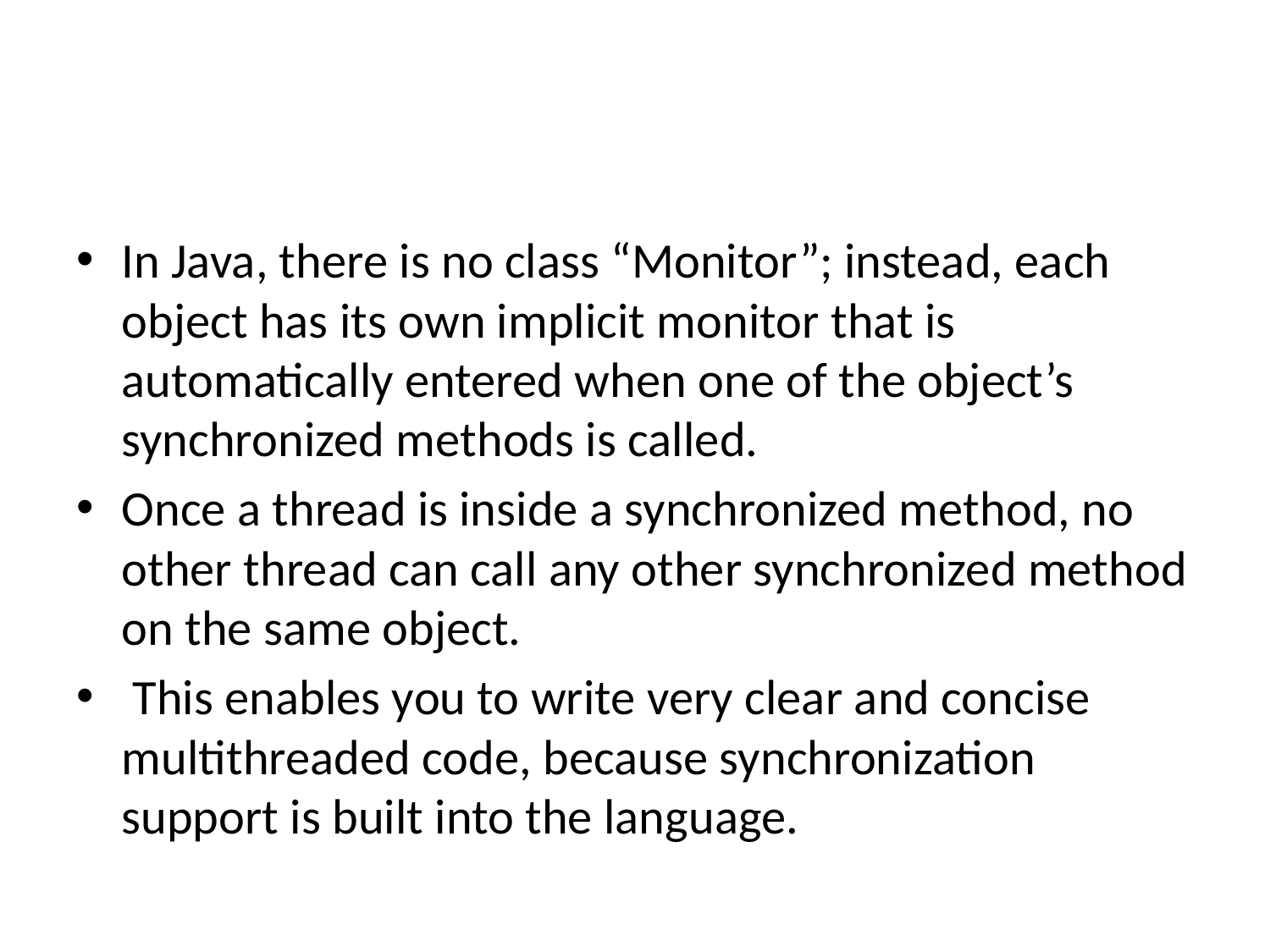

#
In Java, there is no class “Monitor”; instead, each object has its own implicit monitor that is automatically entered when one of the object’s synchronized methods is called.
Once a thread is inside a synchronized method, no other thread can call any other synchronized method on the same object.
 This enables you to write very clear and concise multithreaded code, because synchronization support is built into the language.